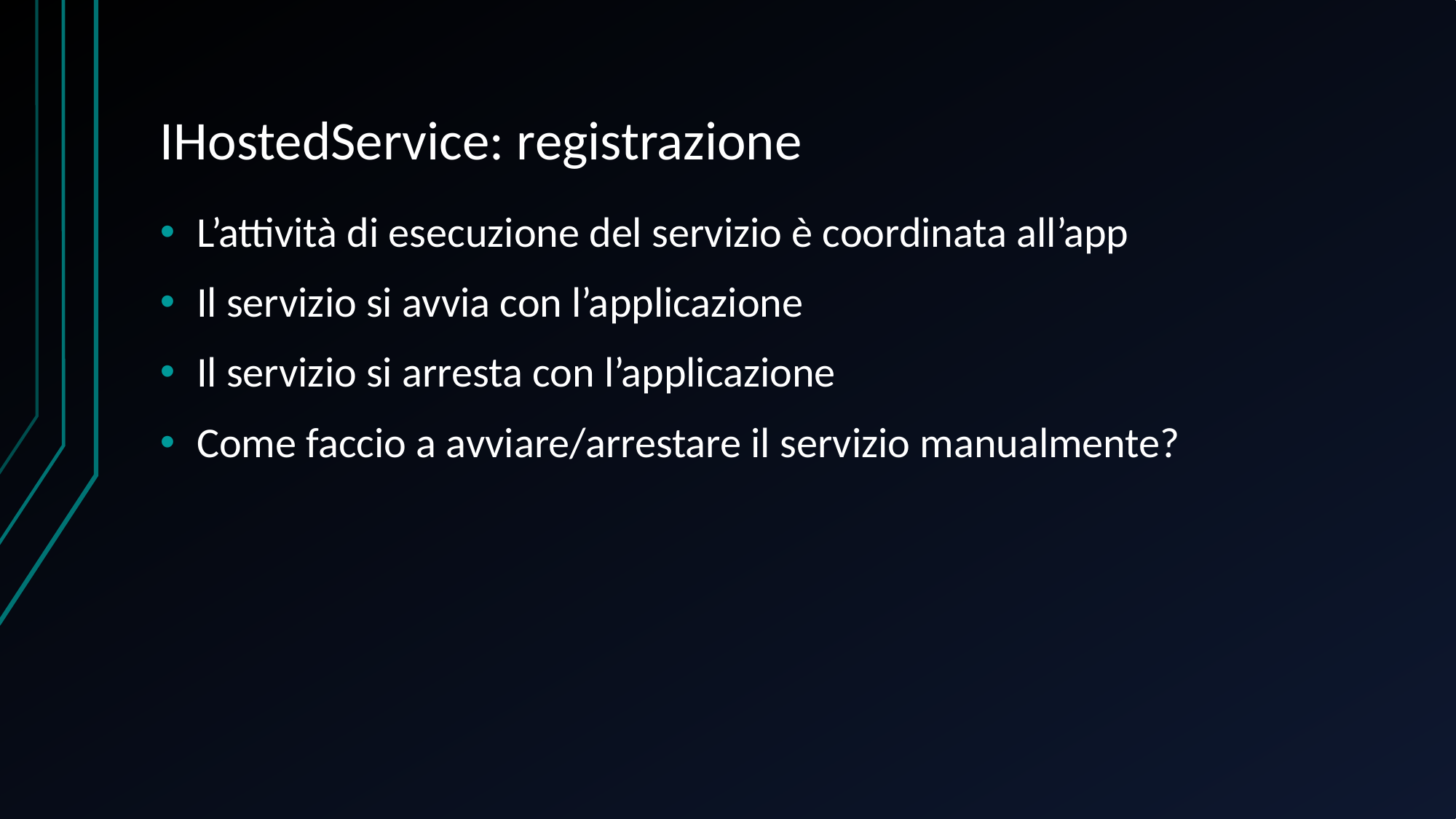

# IHostedService: registrazione
L’attività di esecuzione del servizio è coordinata all’app
Il servizio si avvia con l’applicazione
Il servizio si arresta con l’applicazione
Come faccio a avviare/arrestare il servizio manualmente?